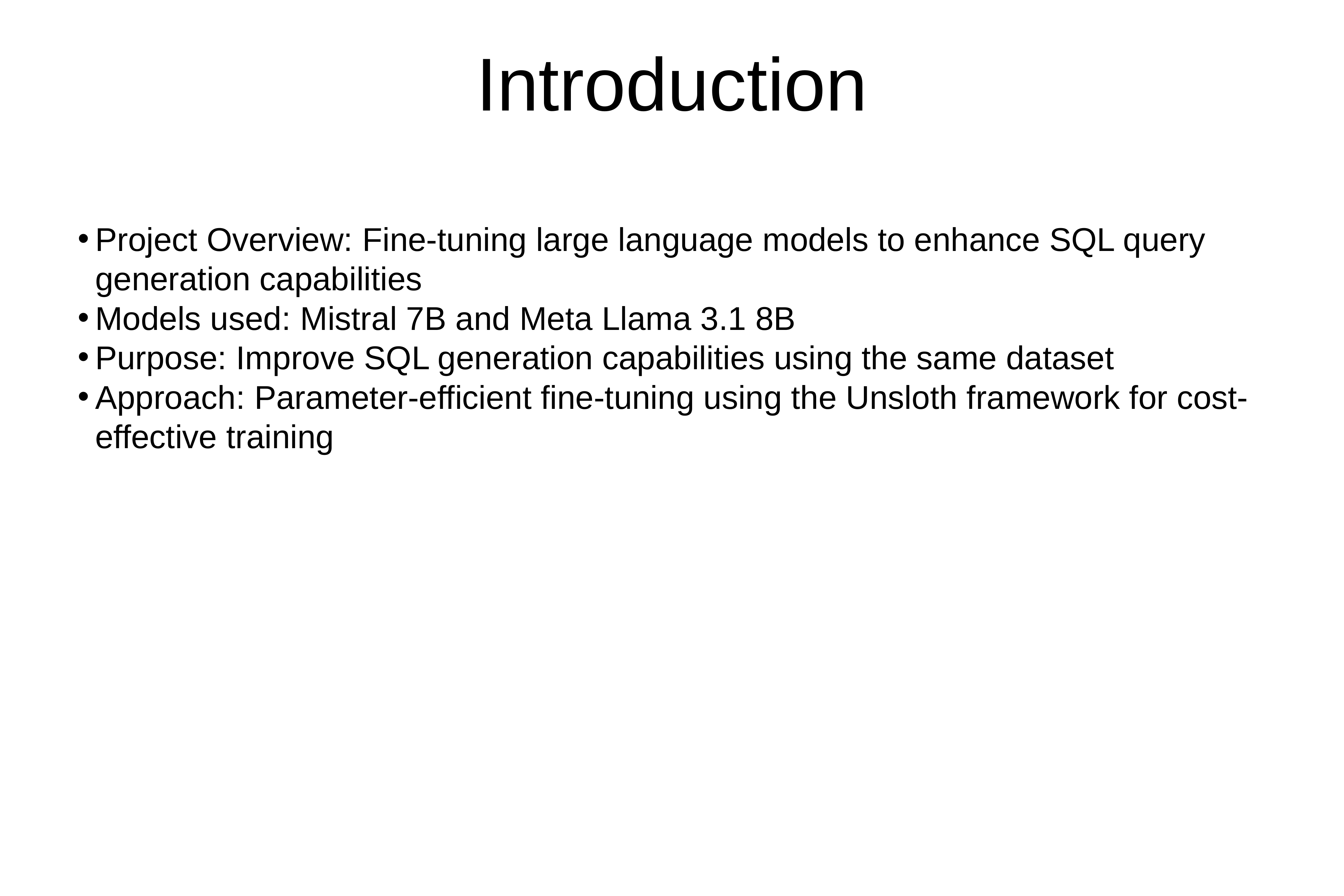

# Introduction

Project Overview: Fine-tuning large language models to enhance SQL query generation capabilities
Models used: Mistral 7B and Meta Llama 3.1 8B
Purpose: Improve SQL generation capabilities using the same dataset
Approach: Parameter-efficient fine-tuning using the Unsloth framework for cost-effective training